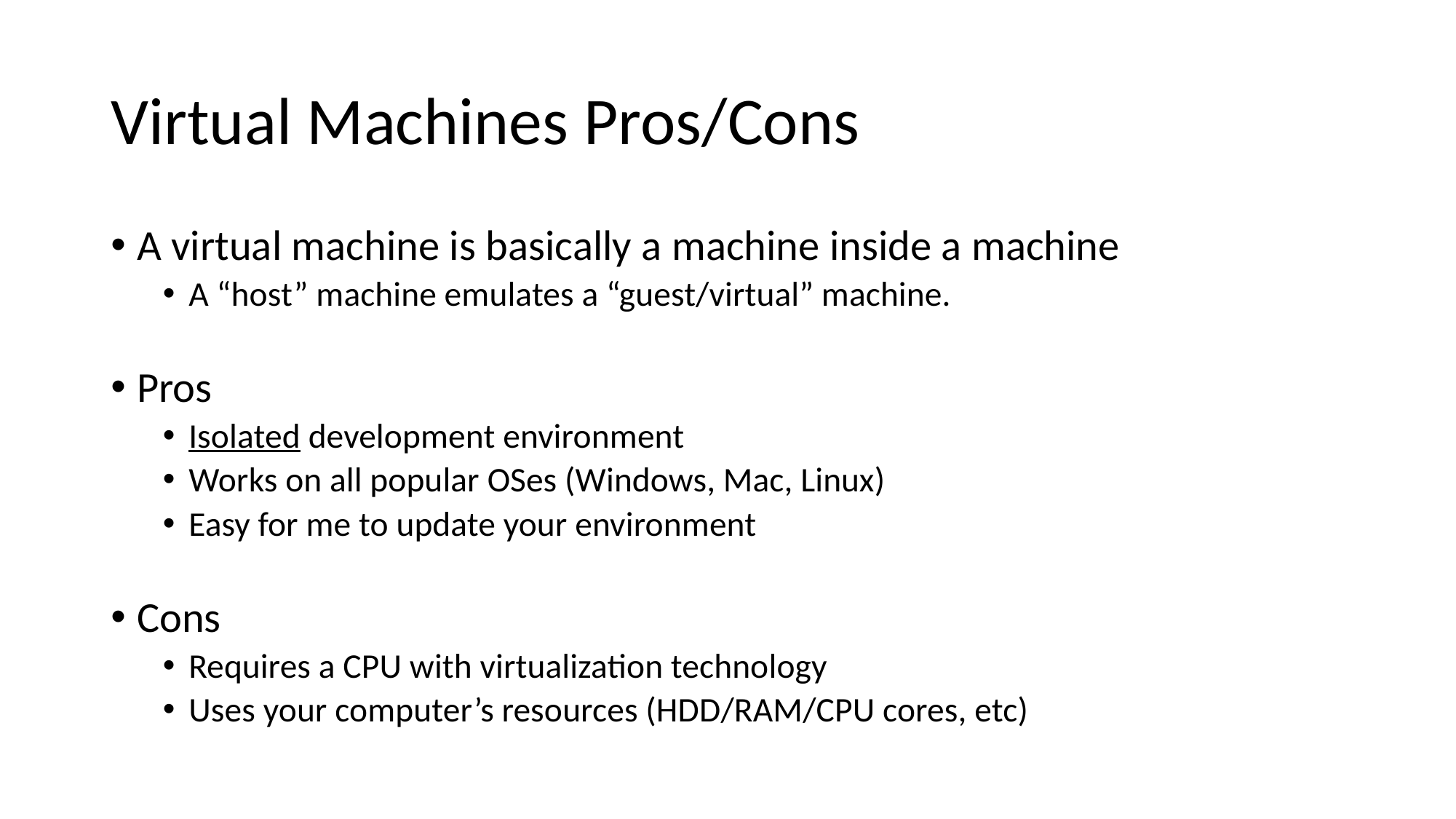

# Virtual Machines Pros/Cons
A virtual machine is basically a machine inside a machine
A “host” machine emulates a “guest/virtual” machine.

Pros
Isolated development environment
Works on all popular OSes (Windows, Mac, Linux)
Easy for me to update your environment

Cons
Requires a CPU with virtualization technology
Uses your computer’s resources (HDD/RAM/CPU cores, etc)